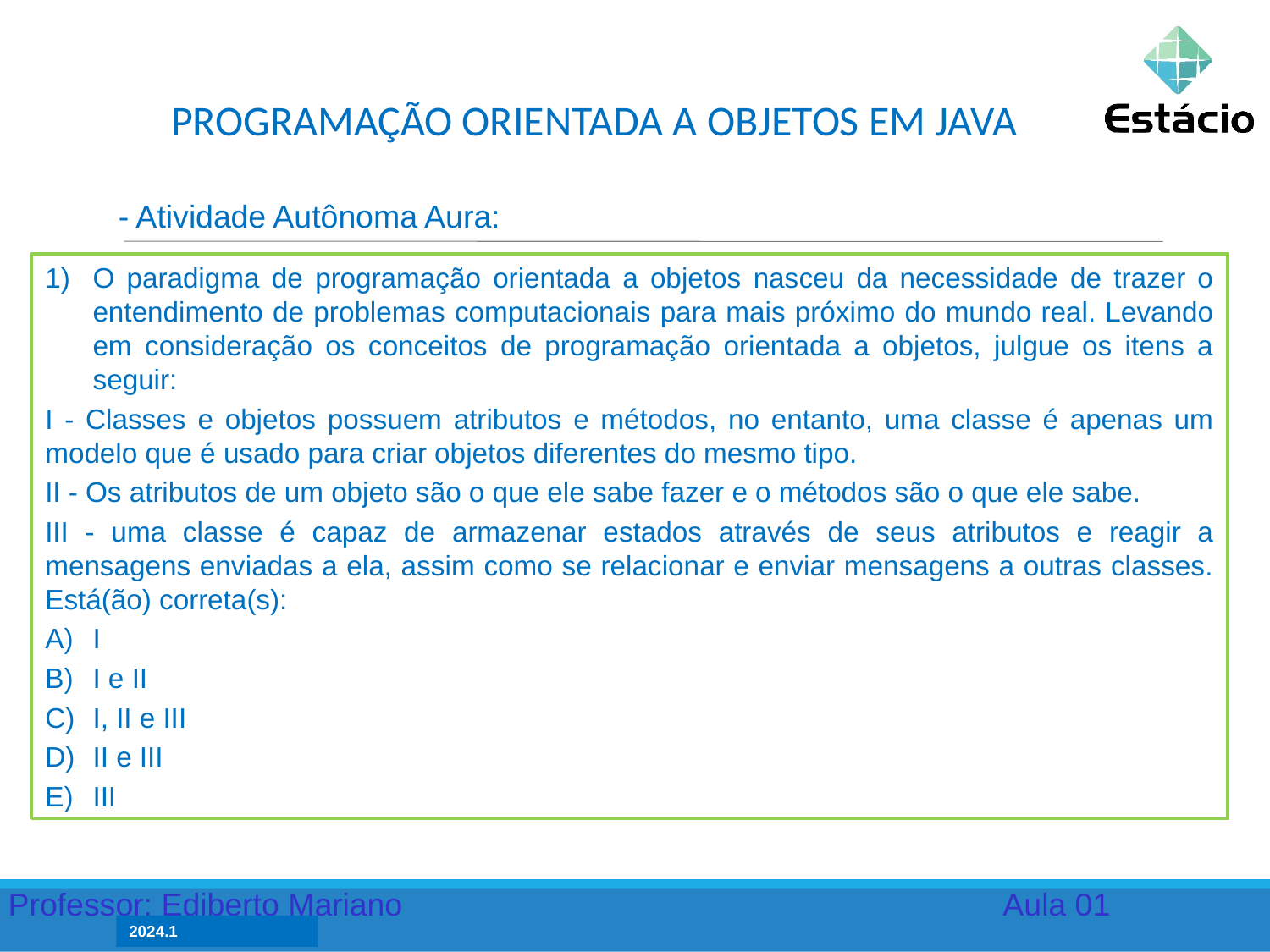

PROGRAMAÇÃO ORIENTADA A OBJETOS EM JAVA
- Atividade Autônoma Aura:
O paradigma de programação orientada a objetos nasceu da necessidade de trazer o entendimento de problemas computacionais para mais próximo do mundo real. Levando em consideração os conceitos de programação orientada a objetos, julgue os itens a seguir:
I - Classes e objetos possuem atributos e métodos, no entanto, uma classe é apenas um modelo que é usado para criar objetos diferentes do mesmo tipo.
II - Os atributos de um objeto são o que ele sabe fazer e o métodos são o que ele sabe.
III - uma classe é capaz de armazenar estados através de seus atributos e reagir a mensagens enviadas a ela, assim como se relacionar e enviar mensagens a outras classes. Está(ão) correta(s):
I
I e II
I, II e III
II e III
III